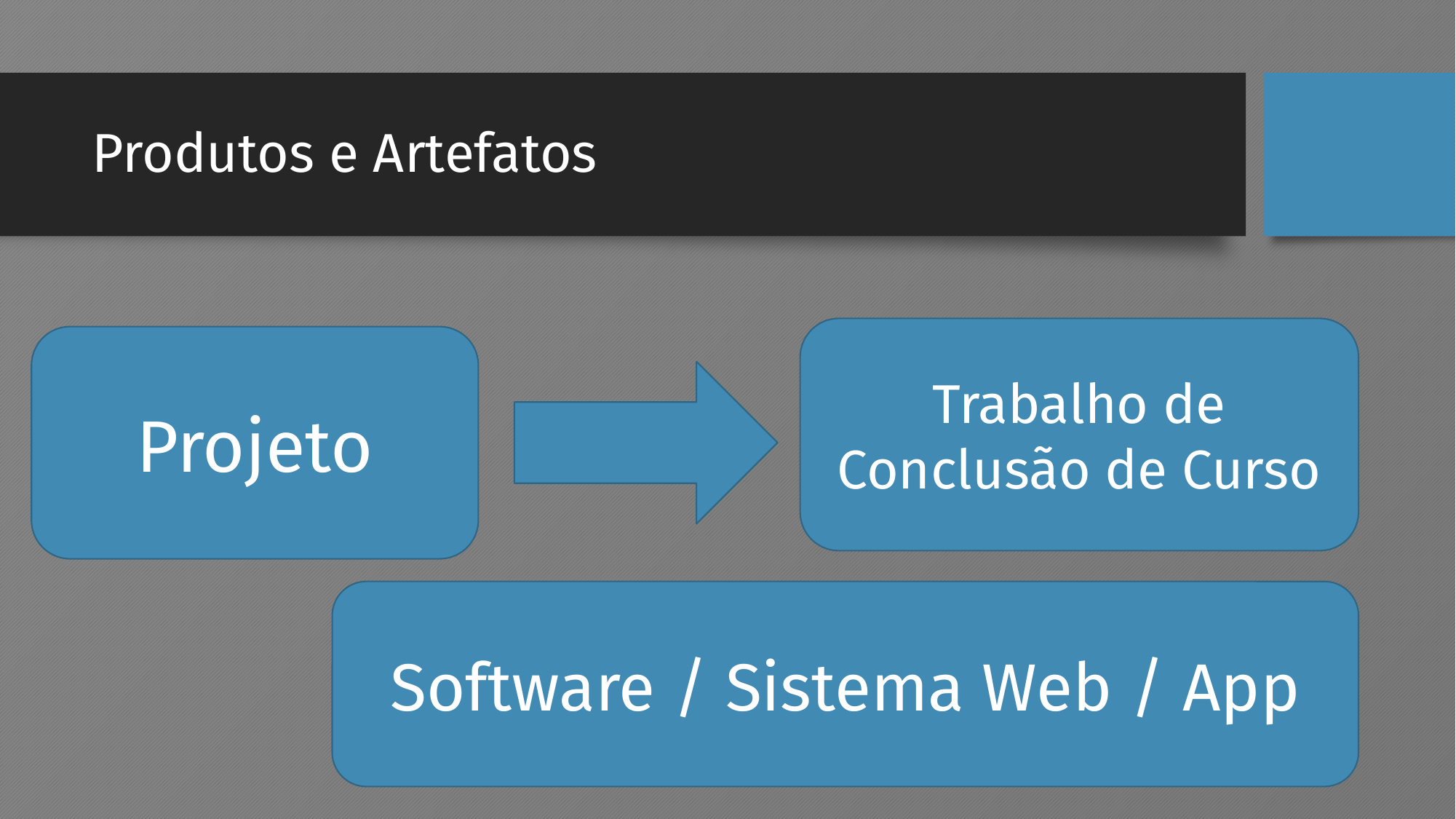

# Produtos e Artefatos
Trabalho de Conclusão de Curso
Projeto

Software / Sistema Web / App